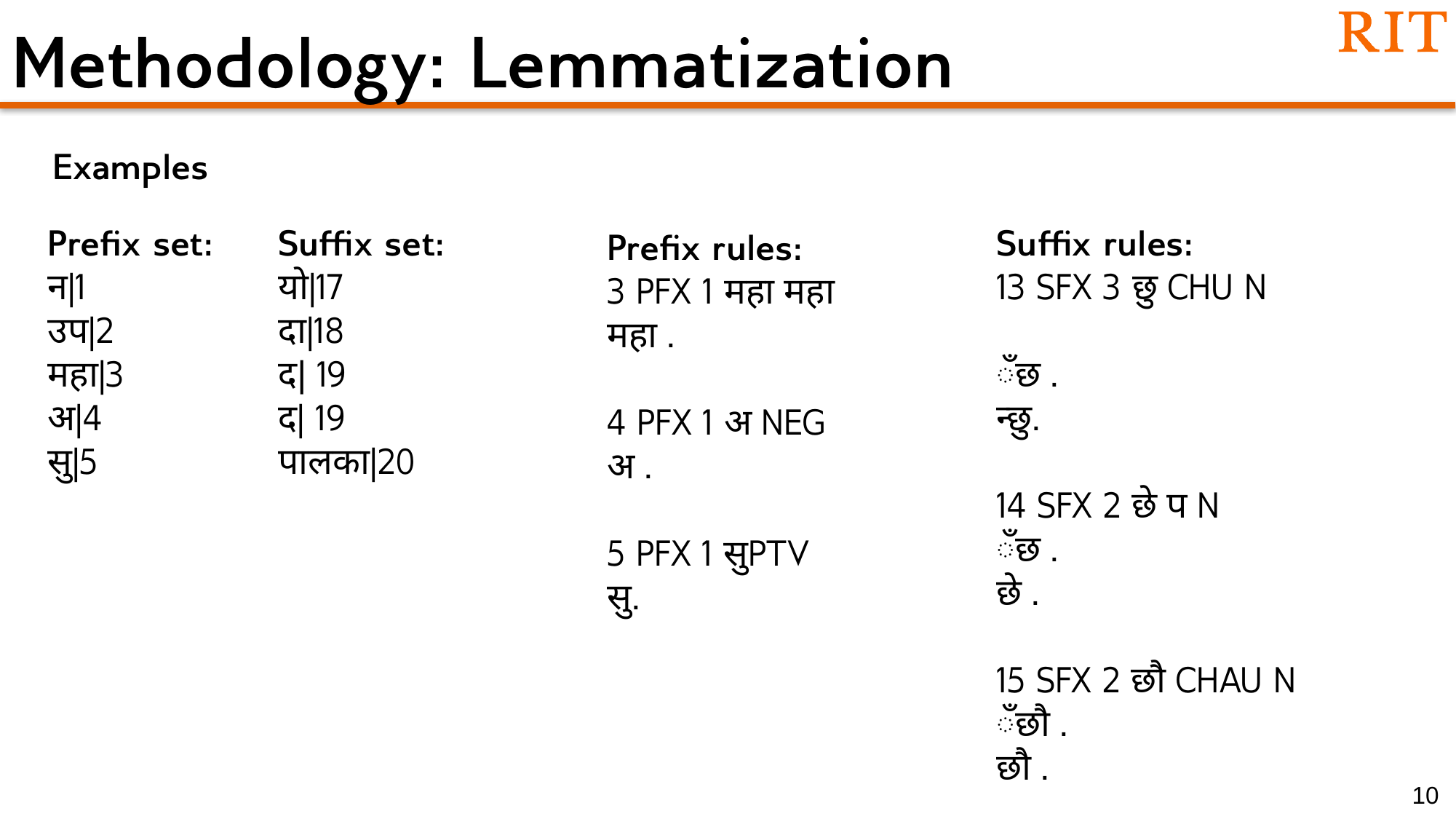

# Methodology: Lemmatization
Examples
Prefix set:
न|1
उप|2
महा|3
अ|4
सु|5
Suffix set:
यो|17
दा|18
द| 19
द| 19
पालका|20
Suffix rules:
13 SFX 3 छु CHU N

◌ँछ .
न्छु.

14 SFX 2 छे प N
◌ँछ .
छे .

15 SFX 2 छौ CHAU N
◌ँछौ .
छौ .
Prefix rules:
3 PFX 1 महा महा
महा .

4 PFX 1 अ NEG
अ .

5 PFX 1 सुPTV
सु.